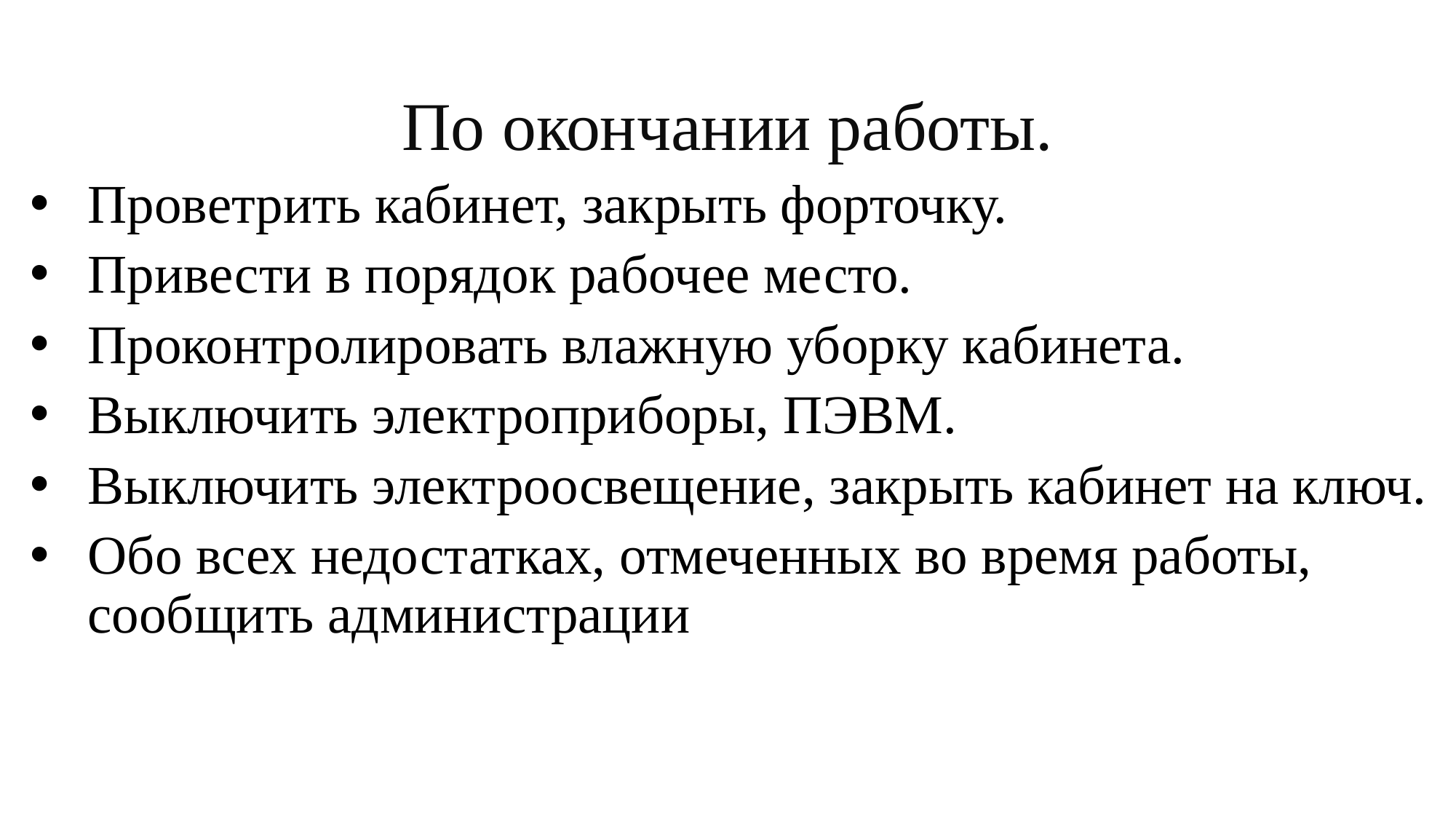

# По окончании работы.
Проветрить кабинет, закрыть форточку.
Привести в порядок рабочее место.
Проконтролировать влажную уборку кабинета.
Выключить электроприборы, ПЭВМ.
Выключить электроосвещение, закрыть кабинет на ключ.
Обо всех недостатках, отмеченных во время работы, сообщить администрации